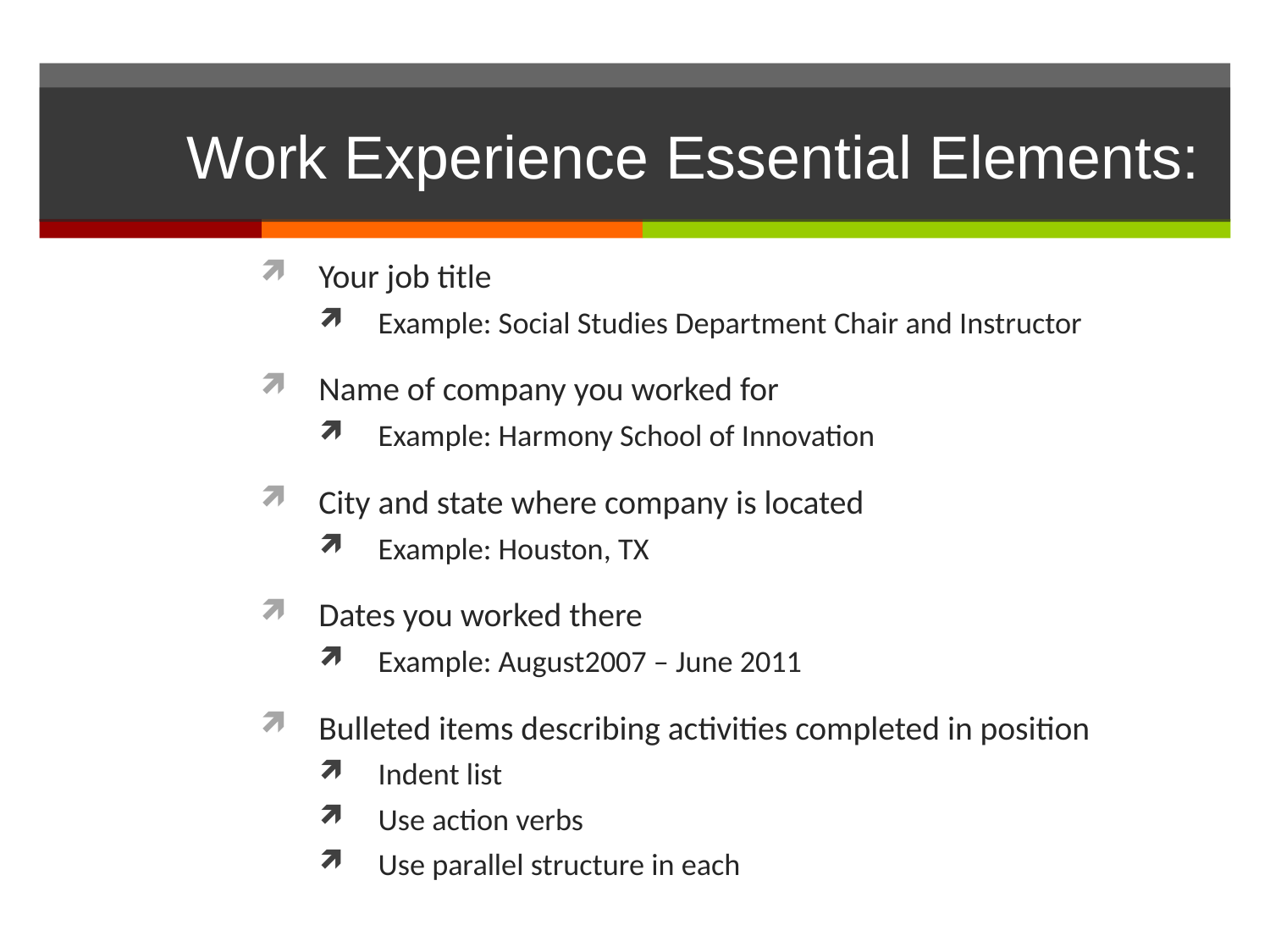

# Work Experience Essential Elements:
Your job title
Example: Social Studies Department Chair and Instructor
Name of company you worked for
Example: Harmony School of Innovation
City and state where company is located
Example: Houston, TX
Dates you worked there
Example: August2007 – June 2011
Bulleted items describing activities completed in position
Indent list
Use action verbs
Use parallel structure in each